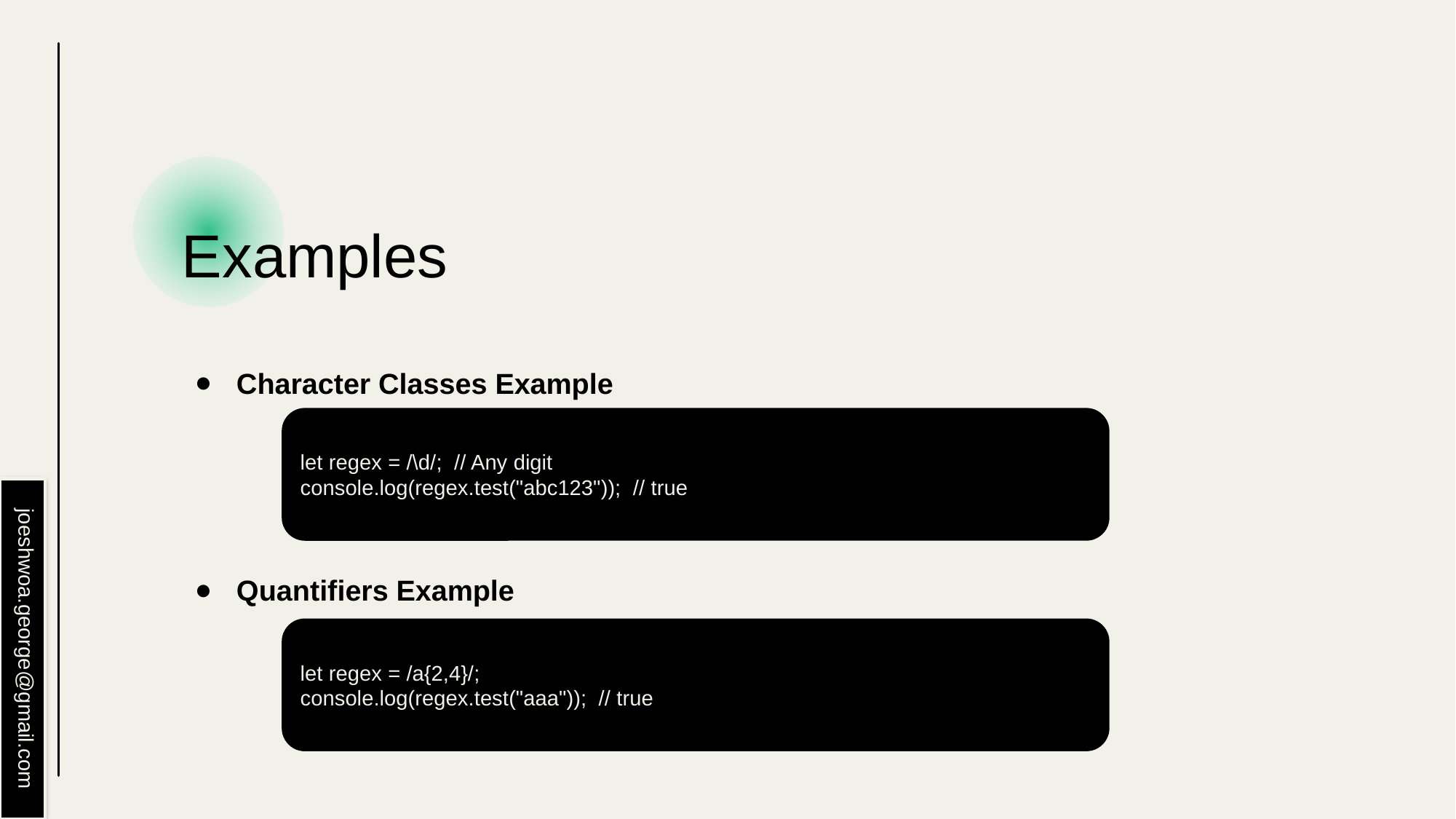

# Examples
Character Classes Example

Quantifiers Example
let regex = /\d/;  // Any digit
console.log(regex.test("abc123"));  // true
let regex = /a{2,4}/;
console.log(regex.test("aaa"));  // true
joeshwoa.george@gmail.com